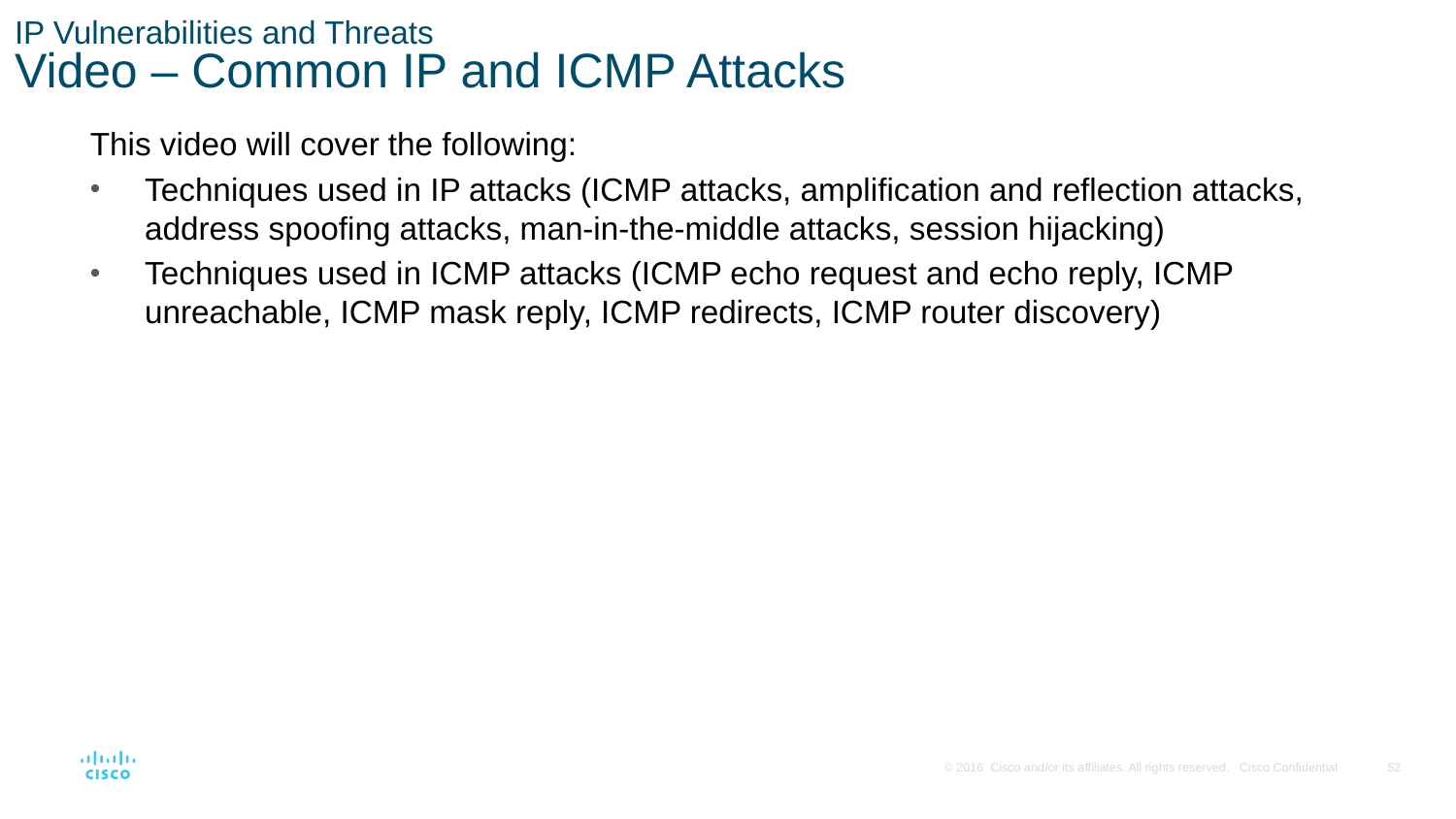

# IP Vulnerabilities and Threats Video – Common IP and ICMP Attacks
This video will cover the following:
Techniques used in IP attacks (ICMP attacks, amplification and reflection attacks, address spoofing attacks, man-in-the-middle attacks, session hijacking)
Techniques used in ICMP attacks (ICMP echo request and echo reply, ICMP unreachable, ICMP mask reply, ICMP redirects, ICMP router discovery)